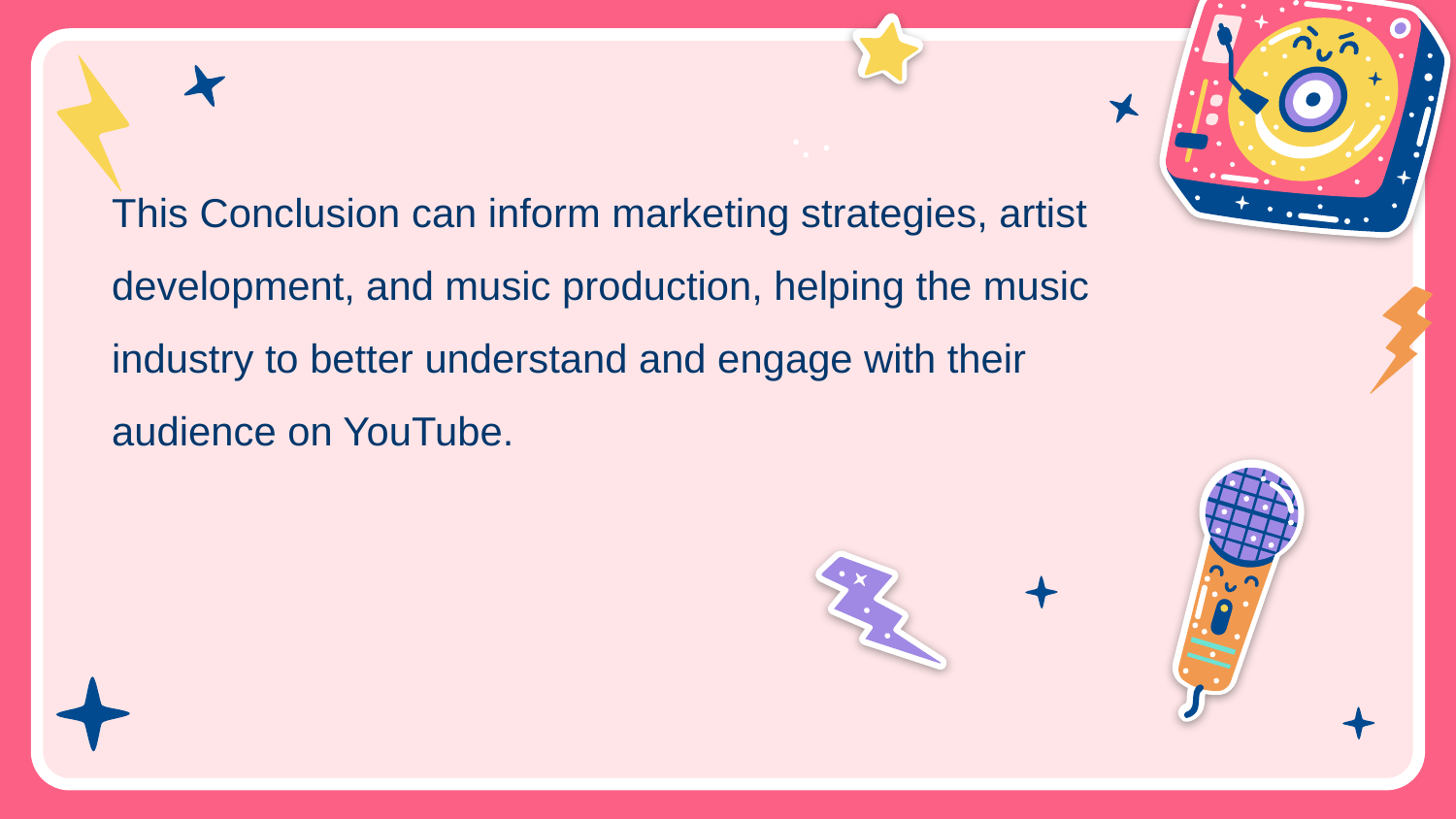

This Conclusion can inform marketing strategies, artist development, and music production, helping the music industry to better understand and engage with their audience on YouTube.